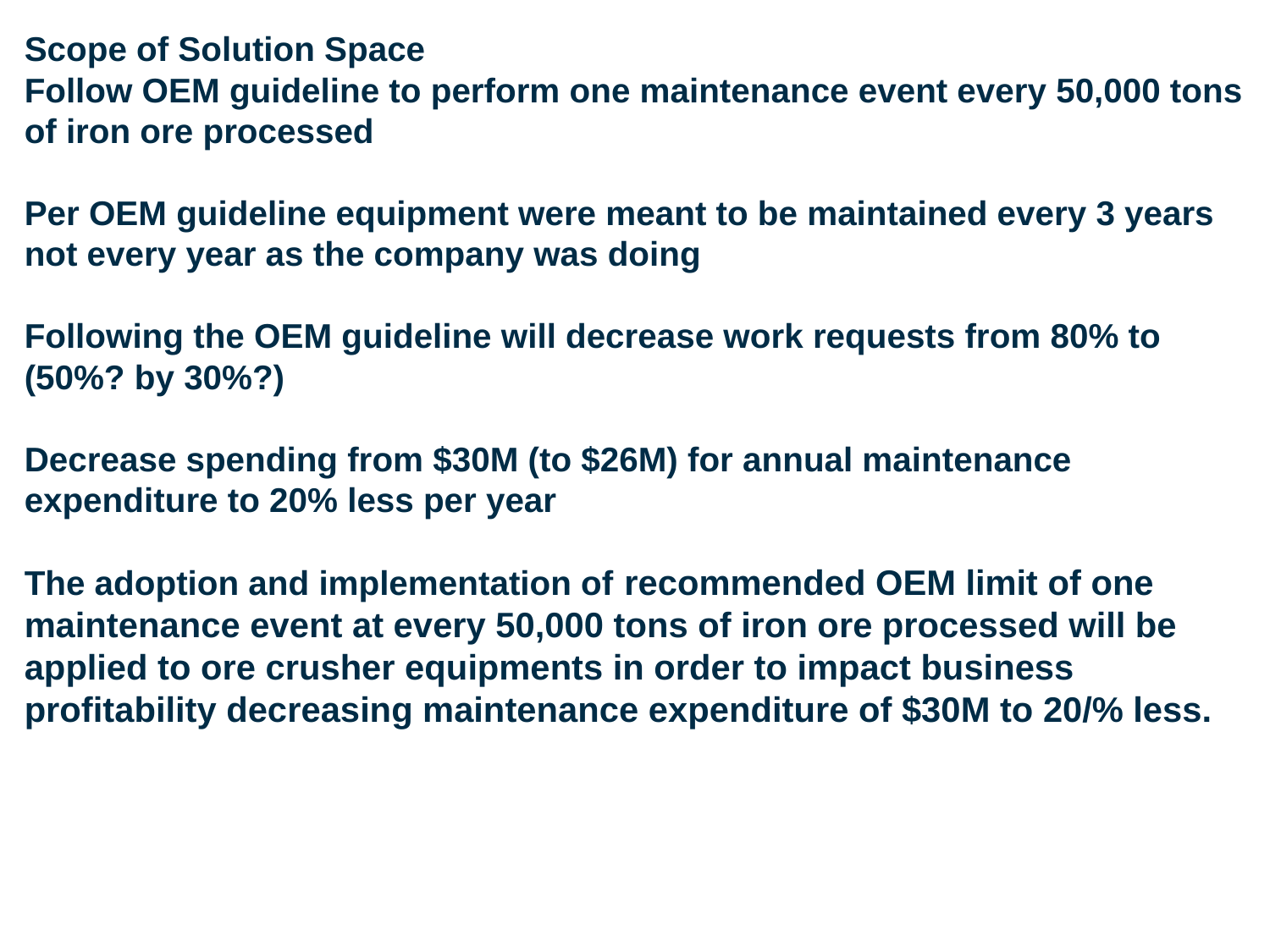

# Scope of Solution Space Follow OEM guideline to perform one maintenance event every 50,000 tons of iron ore processed Per OEM guideline equipment were meant to be maintained every 3 years not every year as the company was doing Following the OEM guideline will decrease work requests from 80% to (50%? by 30%?) Decrease spending from $30M (to $26M) for annual maintenance expenditure to 20% less per year The adoption and implementation of recommended OEM limit of one maintenance event at every 50,000 tons of iron ore processed will be applied to ore crusher equipments in order to impact business profitability decreasing maintenance expenditure of $30M to 20/% less.